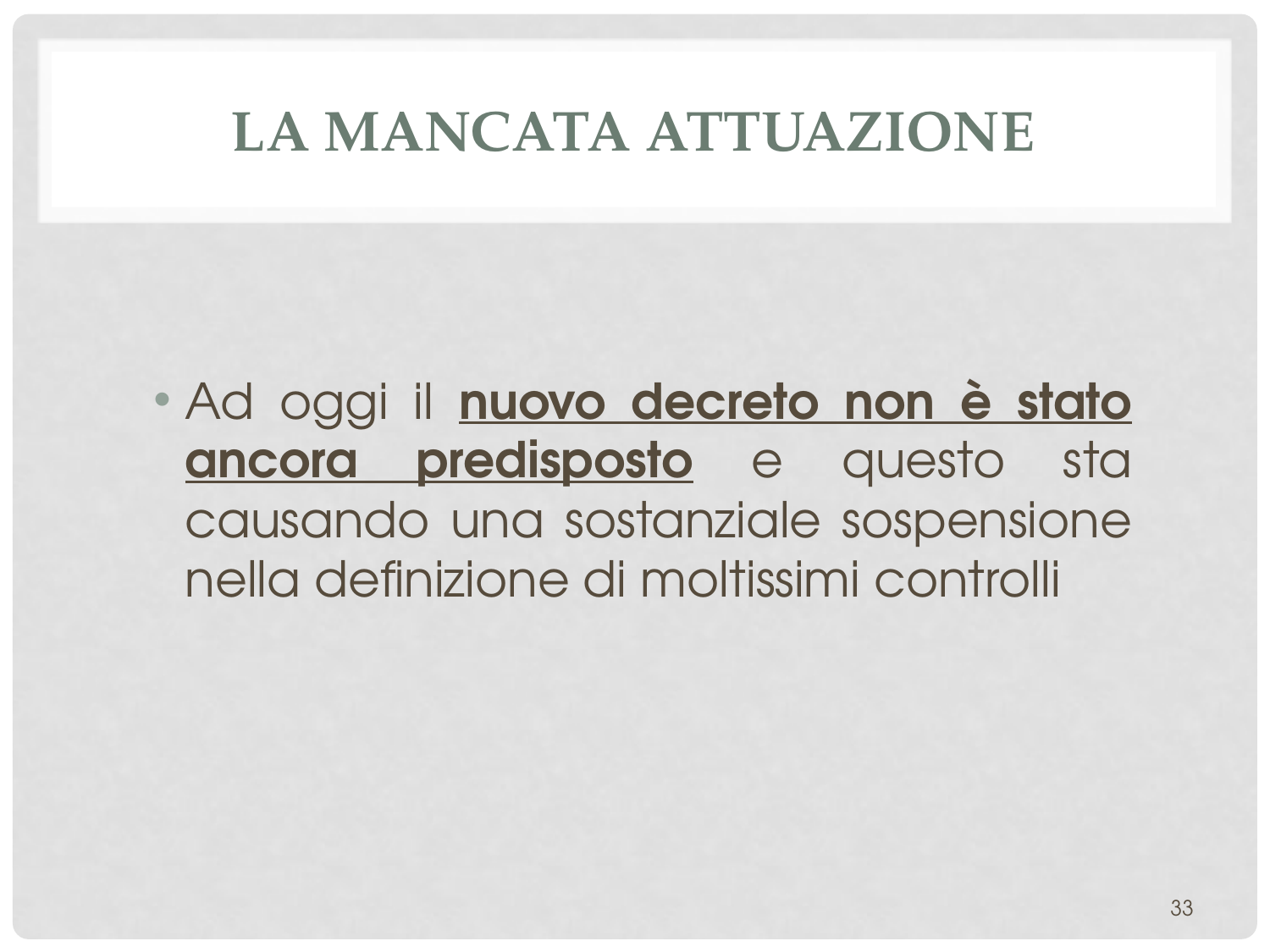

# La mancata attuazione

Ad oggi il nuovo decreto non è stato ancora predisposto e questo sta causando una sostanziale sospensione nella definizione di moltissimi controlli

33